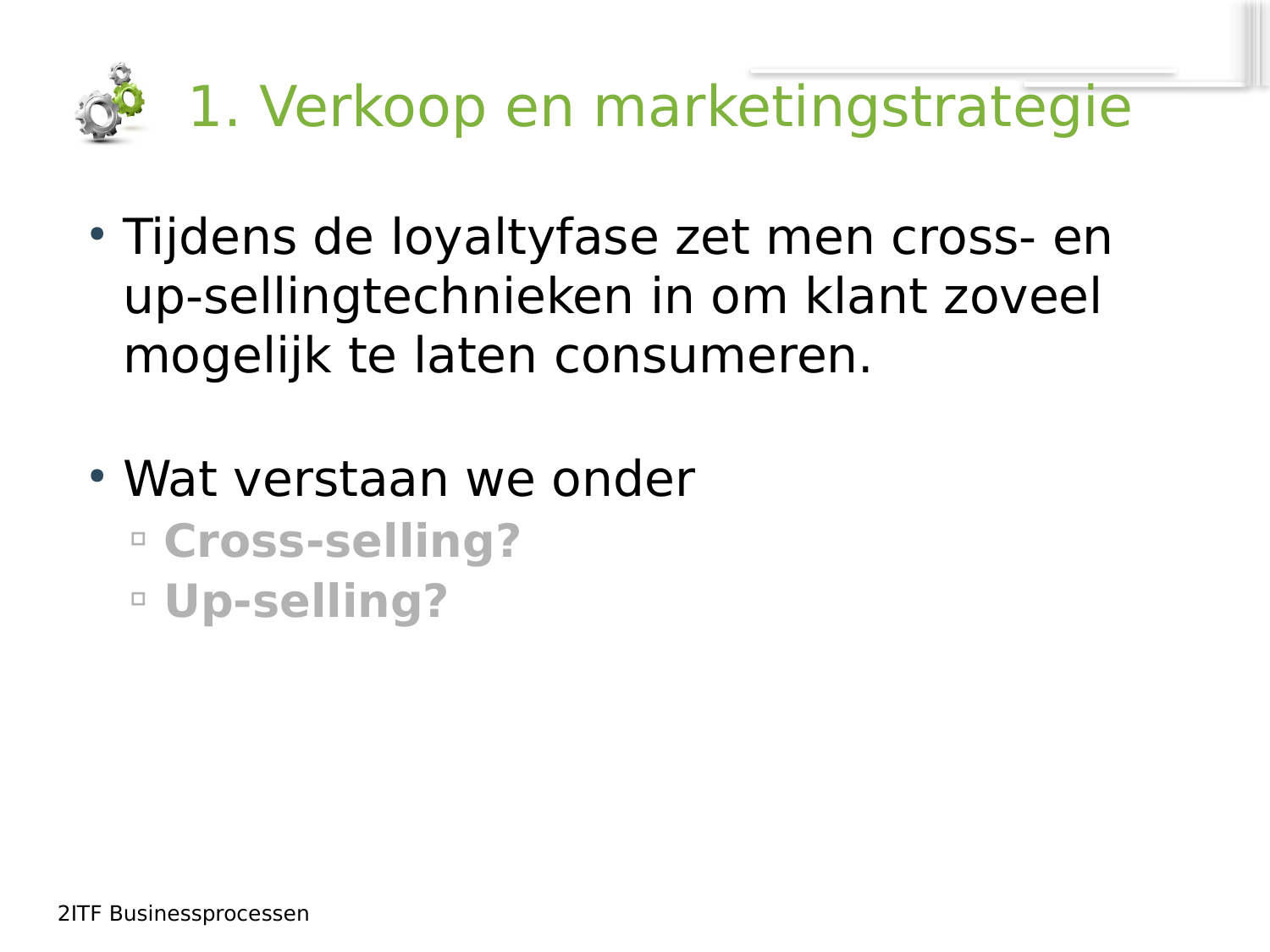

# 1. Verkoop en marketingstrategie
Tijdens de loyaltyfase zet men cross- en up-sellingtechnieken in om klant zoveel mogelijk te laten consumeren.
Wat verstaan we onder
Cross-selling?
Up-selling?